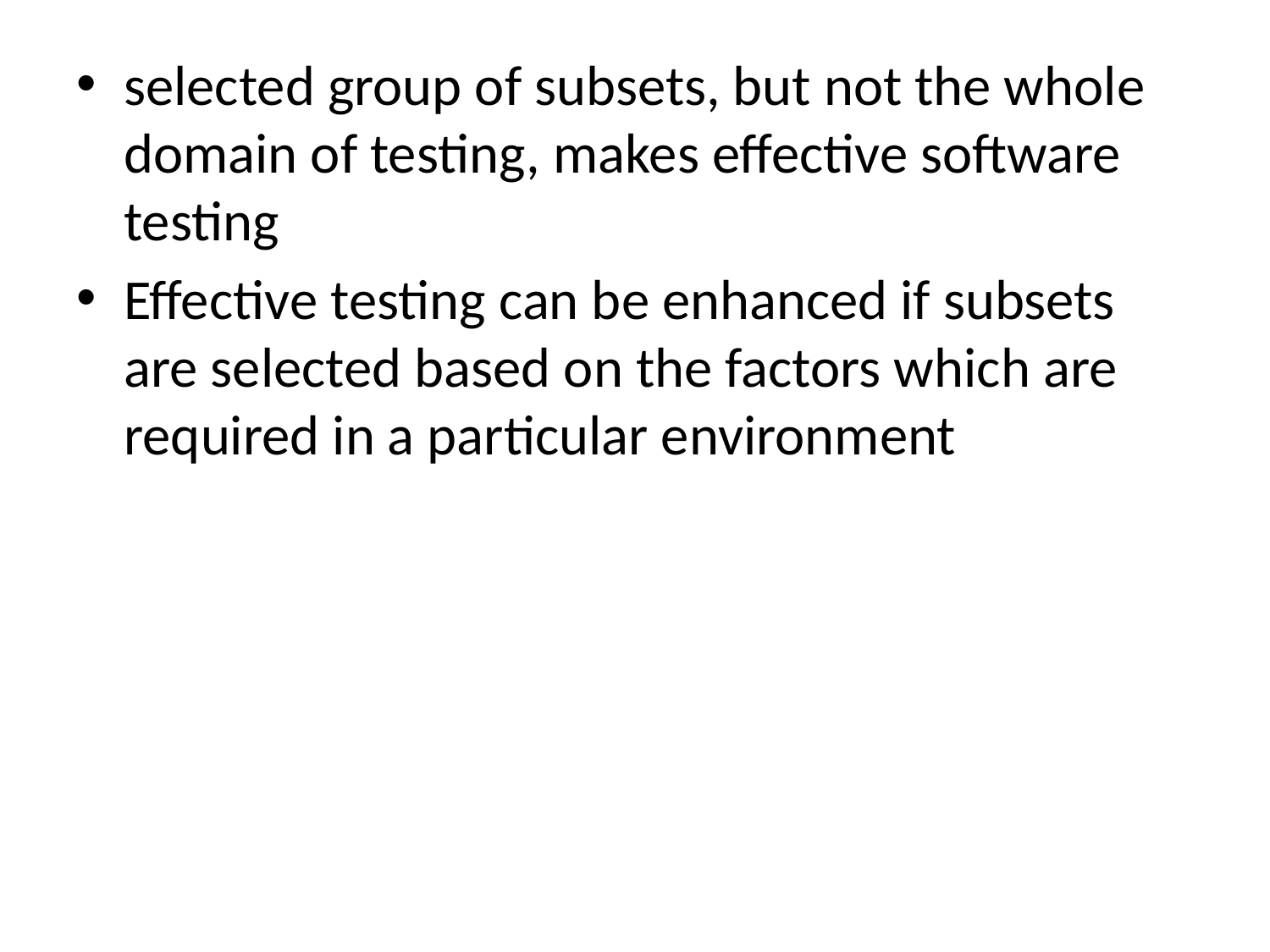

selected group of subsets, but not the whole domain of testing, makes effective software testing
Effective testing can be enhanced if subsets are selected based on the factors which are required in a particular environment